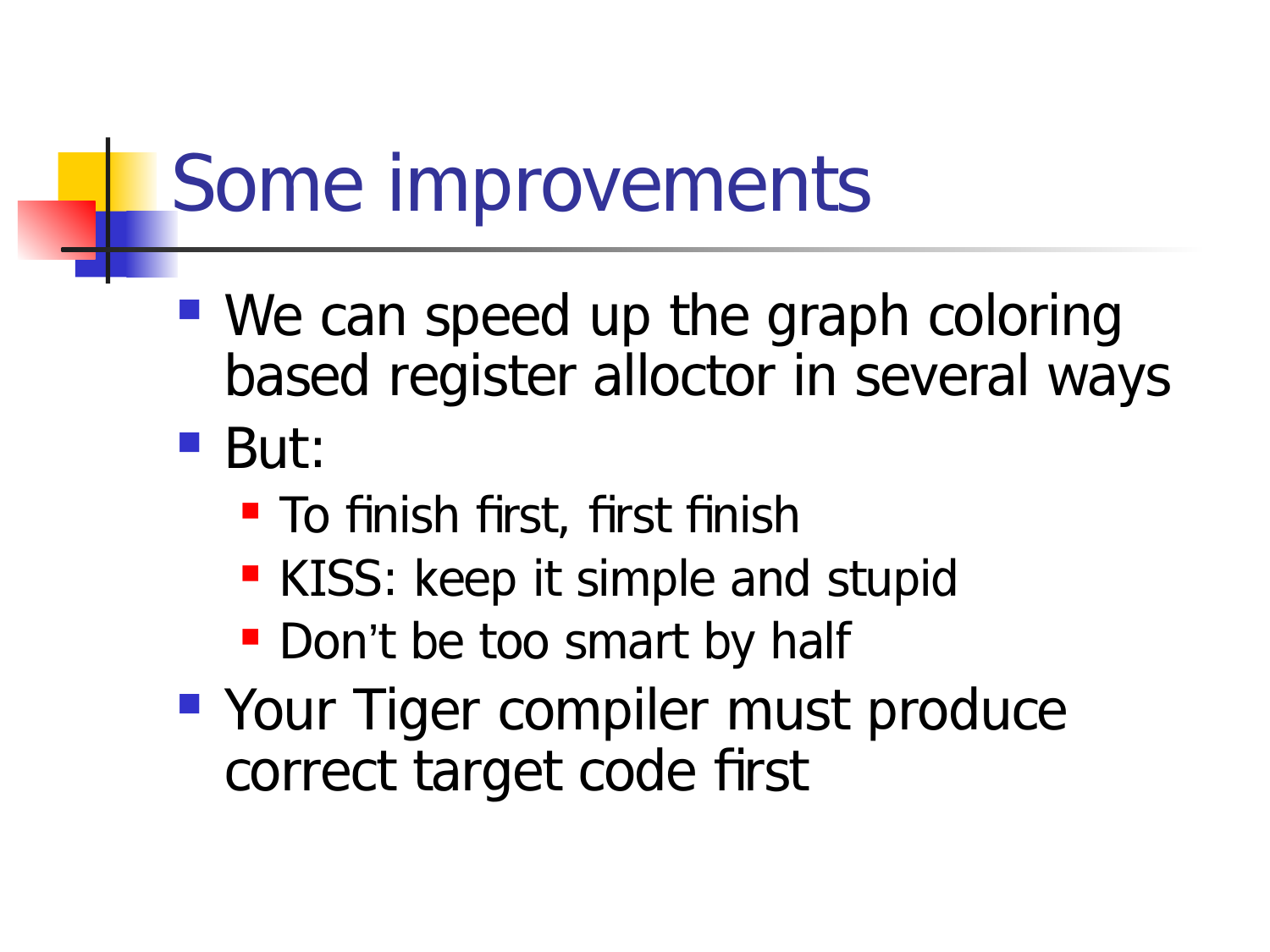

# Some improvements
We can speed up the graph coloring based register alloctor in several ways
But:
To finish first, first finish
KISS: keep it simple and stupid
Don’t be too smart by half
Your Tiger compiler must produce correct target code first